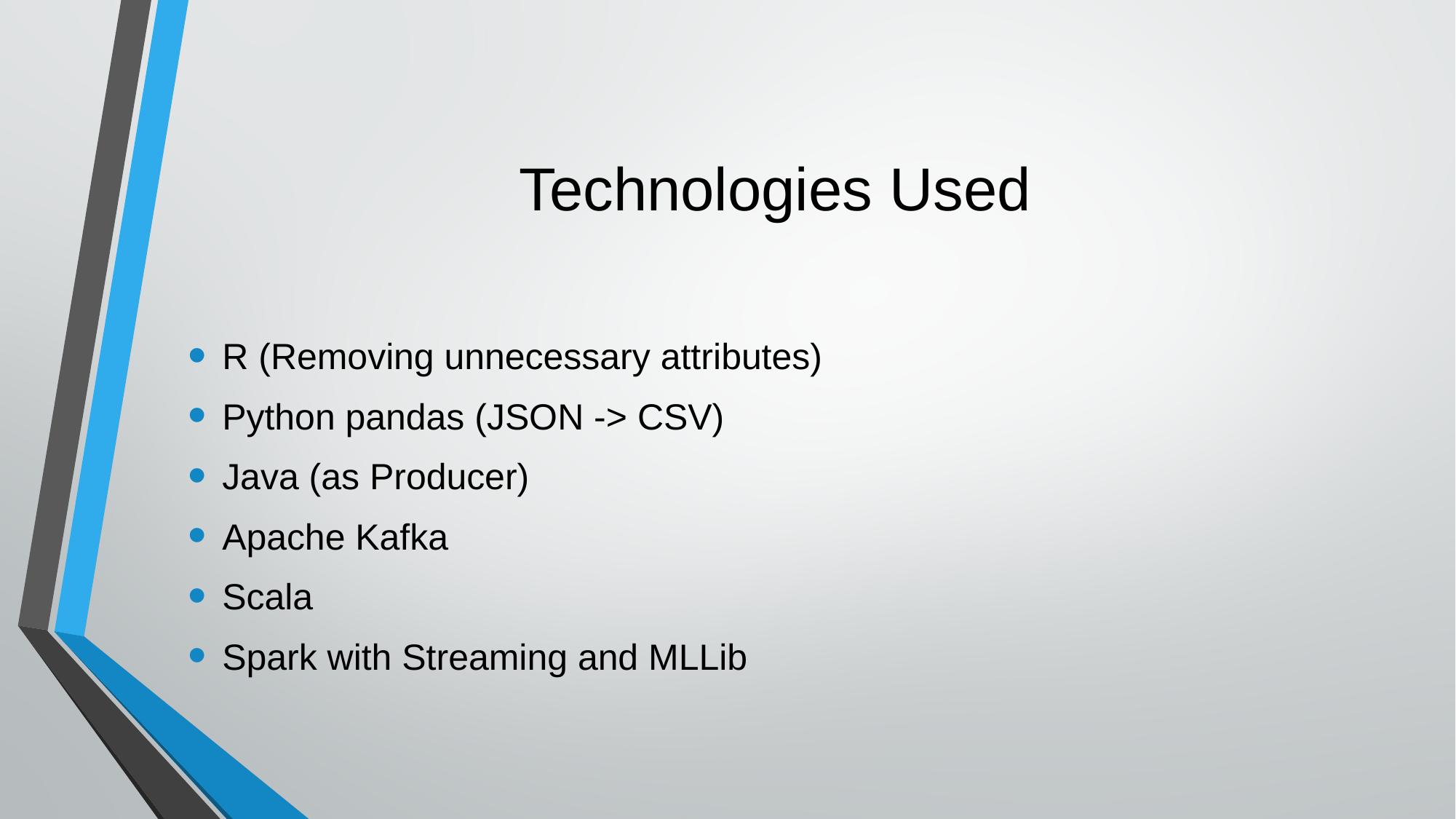

# Technologies Used
R (Removing unnecessary attributes)
Python pandas (JSON -> CSV)
Java (as Producer)
Apache Kafka
Scala
Spark with Streaming and MLLib